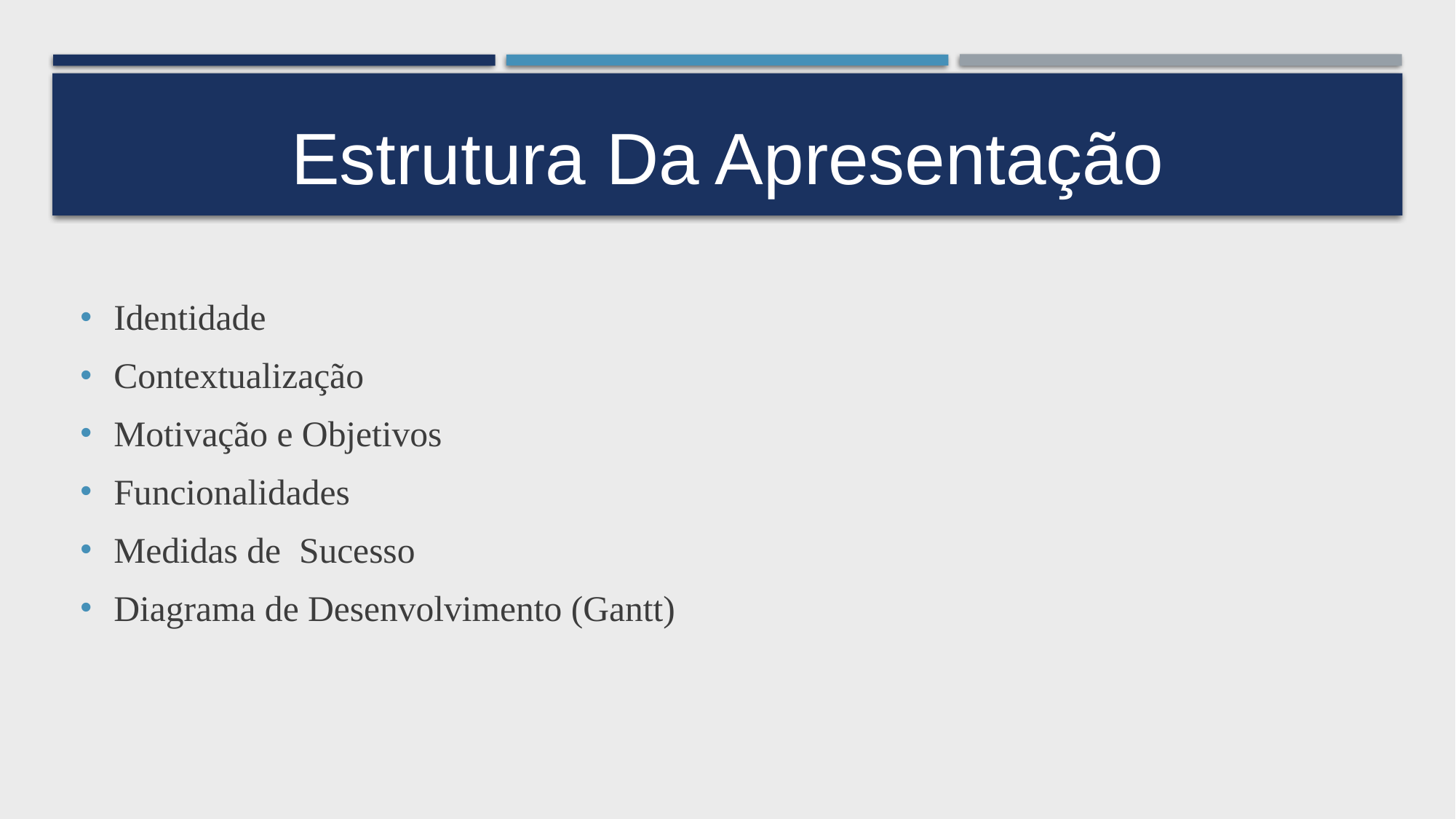

# Estrutura Da Apresentação
Identidade
Contextualização
Motivação e Objetivos
Funcionalidades
Medidas de  Sucesso
Diagrama de Desenvolvimento (Gantt)